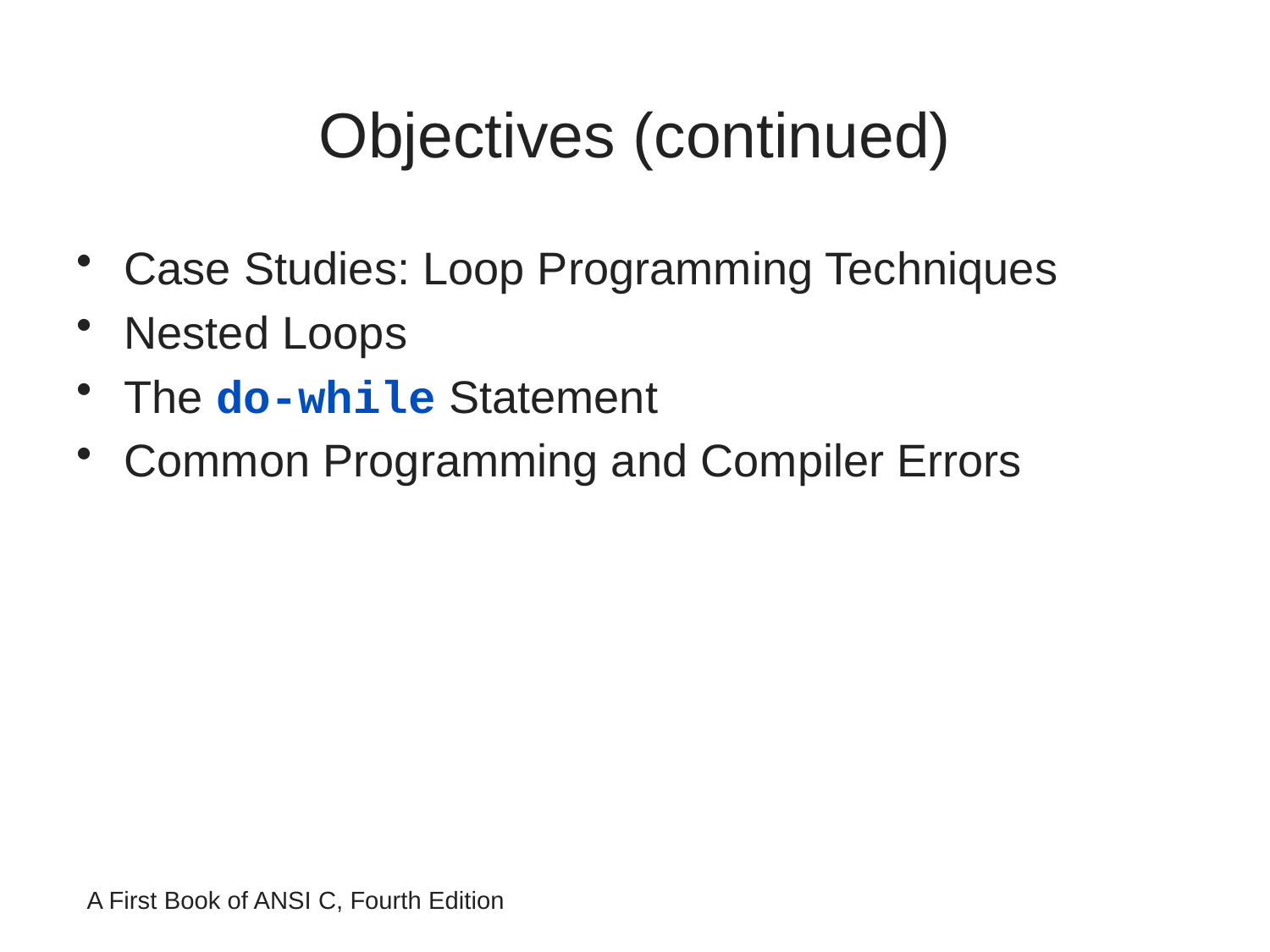

# Objectives (continued)
Case Studies: Loop Programming Techniques
Nested Loops
The do-while Statement
Common Programming and Compiler Errors

A First Book of ANSI C, Fourth Edition
3